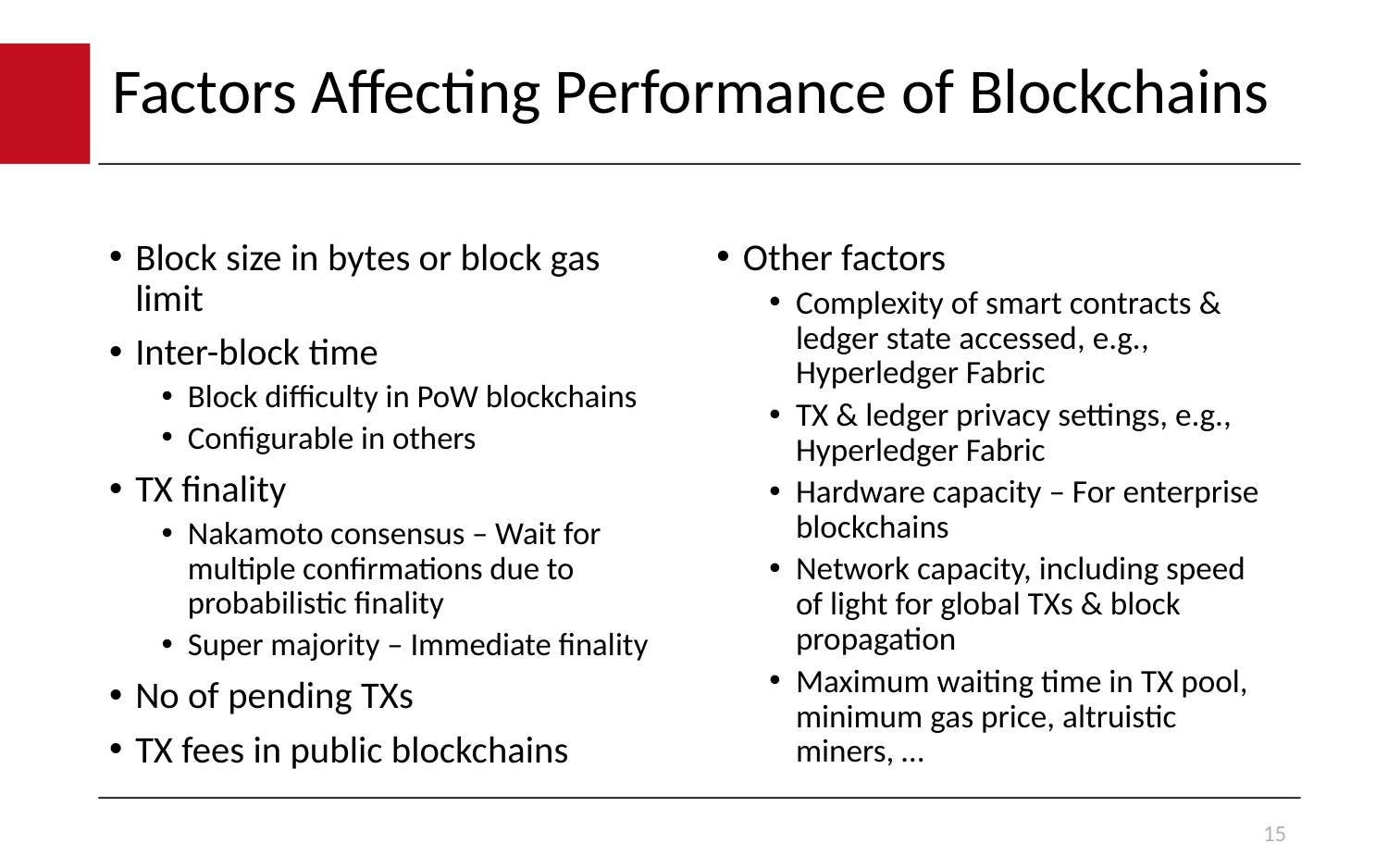

# Factors Affecting Performance of Blockchains
Block size in bytes or block gas limit
Inter-block time
Block difficulty in PoW blockchains
Configurable in others
TX finality
Nakamoto consensus – Wait for multiple confirmations due to probabilistic finality
Super majority – Immediate finality
No of pending TXs
TX fees in public blockchains
Other factors
Complexity of smart contracts & ledger state accessed, e.g., Hyperledger Fabric
TX & ledger privacy settings, e.g., Hyperledger Fabric
Hardware capacity – For enterprise blockchains
Network capacity, including speed of light for global TXs & block propagation
Maximum waiting time in TX pool, minimum gas price, altruistic miners, …
15